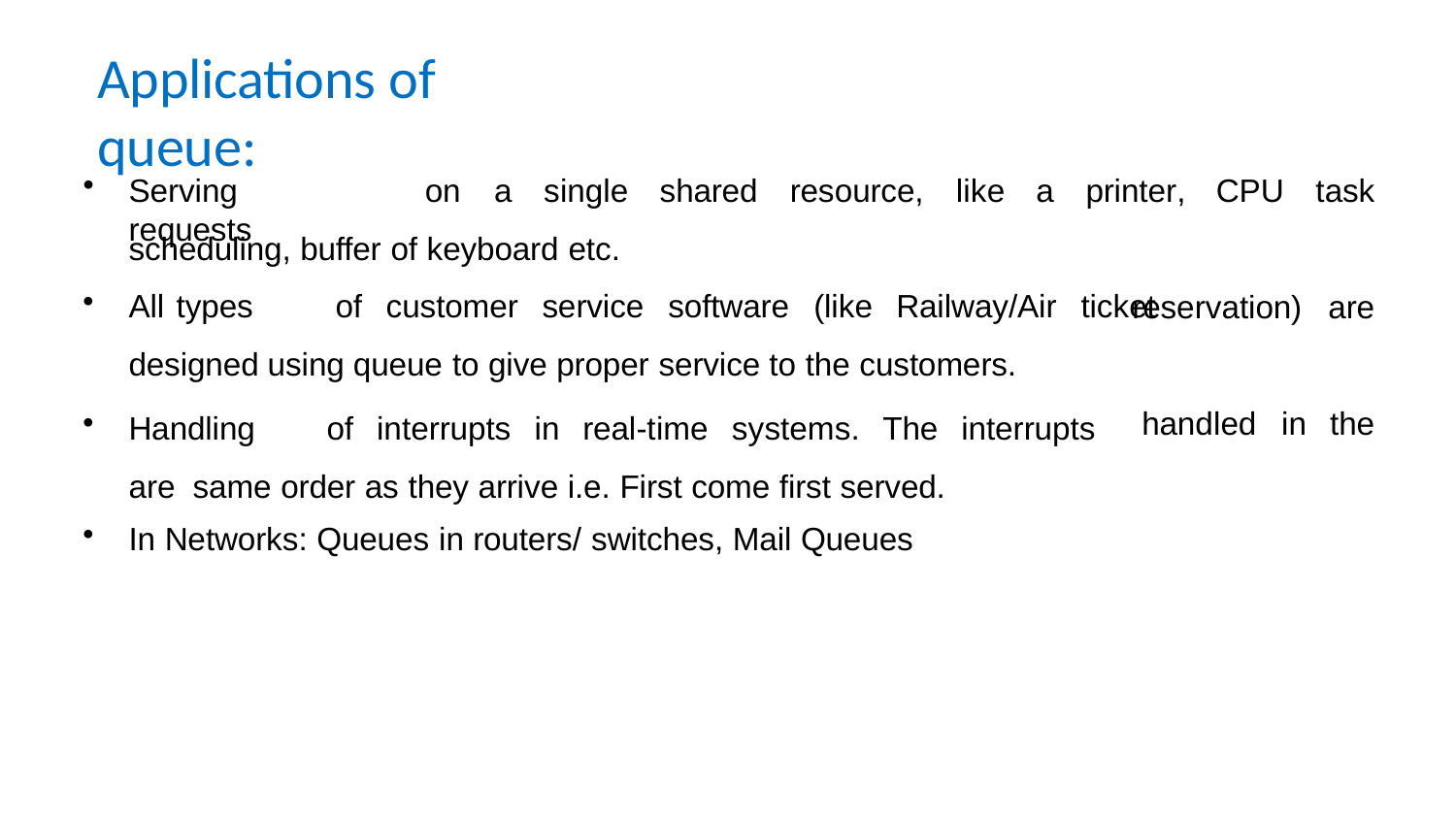

# Applications of queue:
Serving	requests
on	a	single	shared	resource,	like	a	printer,	CPU	task
scheduling, buffer of keyboard etc.
All	types	of	customer	service	software	(like	Railway/Air	ticket
designed using queue to give proper service to the customers.
Handling	of	interrupts	in	real-time	systems.	The	interrupts	are  same order as they arrive i.e. First come first served.
In Networks: Queues in routers/ switches, Mail Queues
reservation)	are
handled	in	the